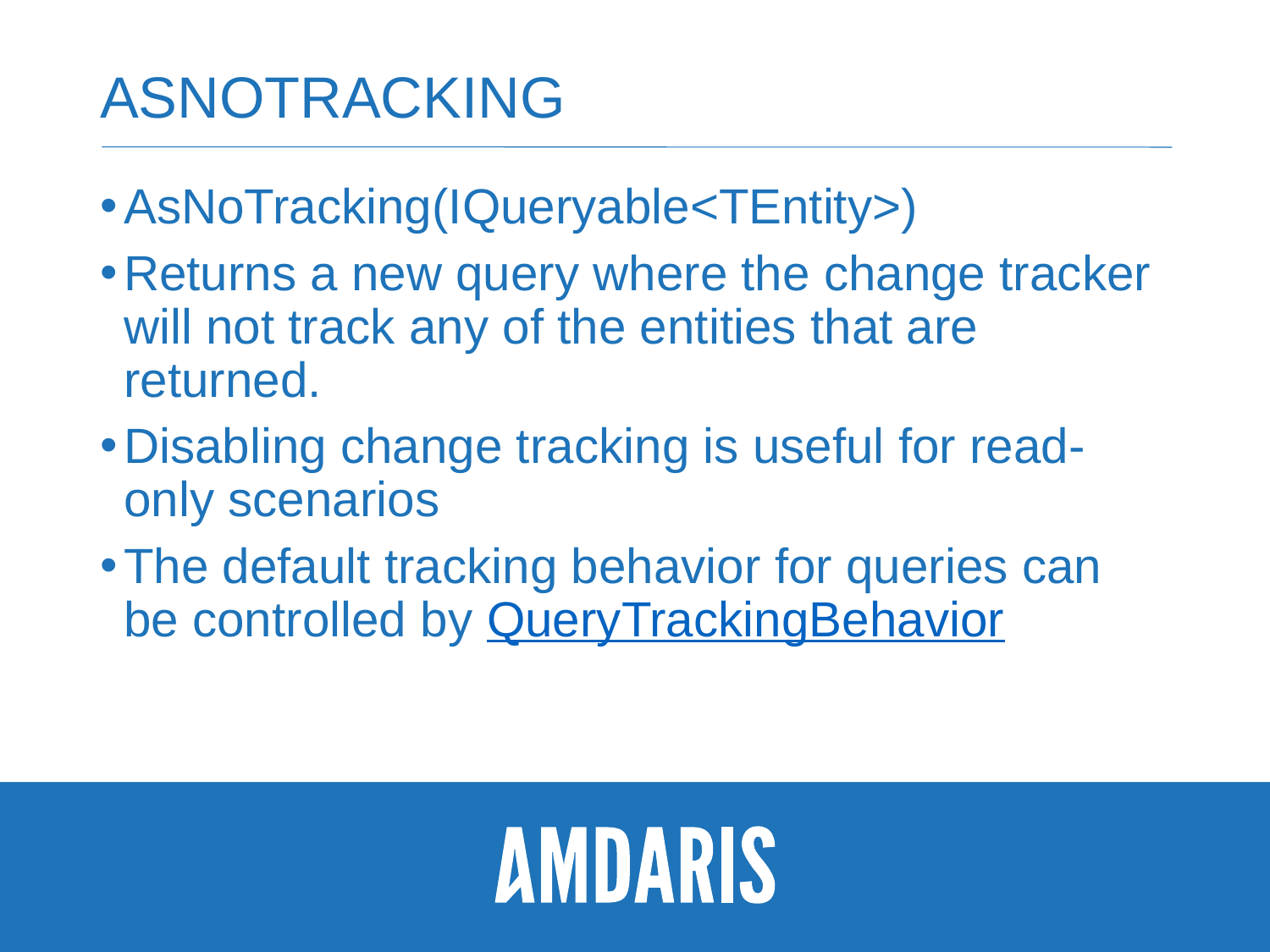

# Asnotracking
AsNoTracking(IQueryable<TEntity>)
Returns a new query where the change tracker will not track any of the entities that are returned.
Disabling change tracking is useful for read-only scenarios
The default tracking behavior for queries can be controlled by QueryTrackingBehavior